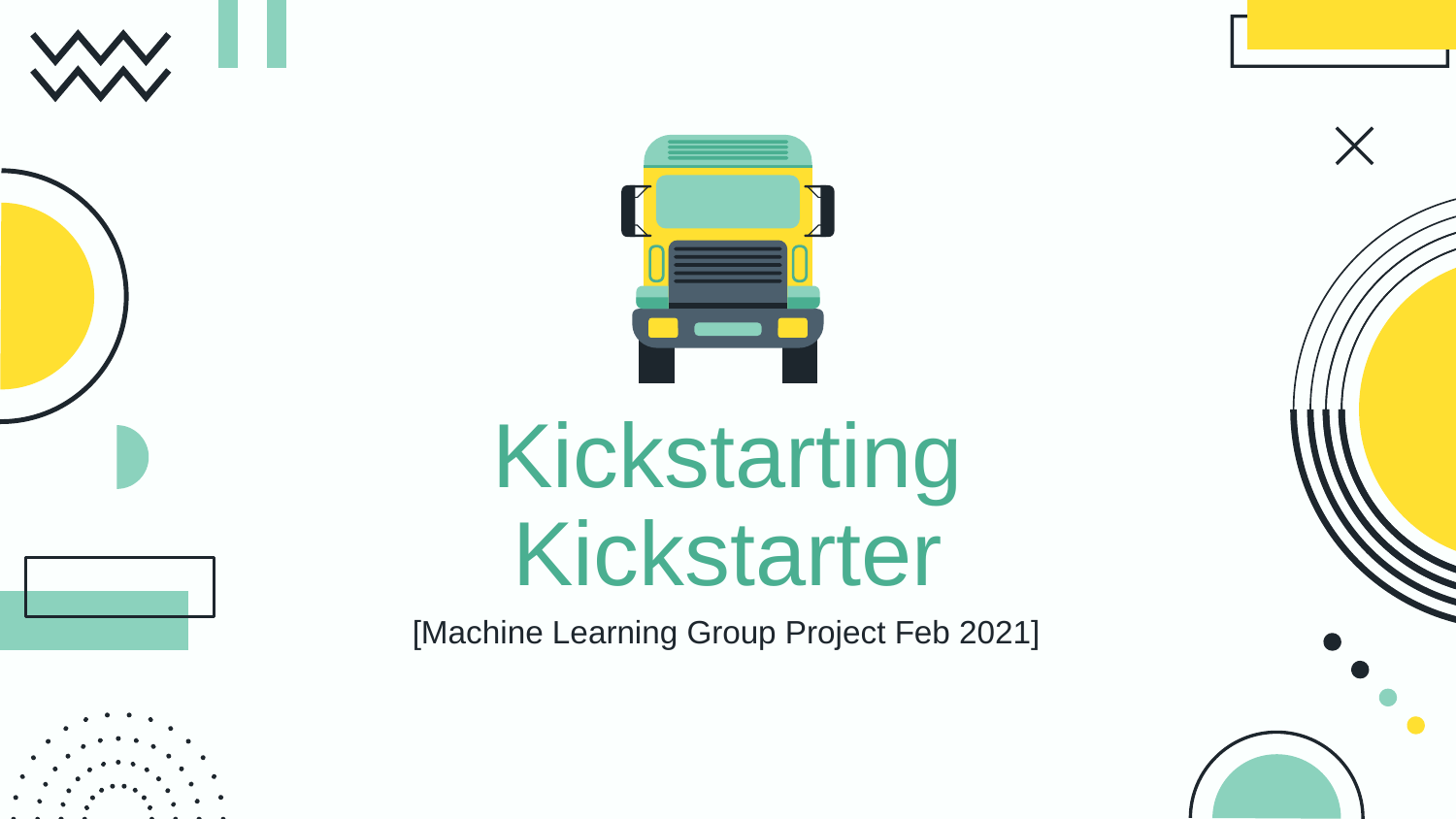

# Kickstarting Kickstarter
[Machine Learning Group Project Feb 2021]